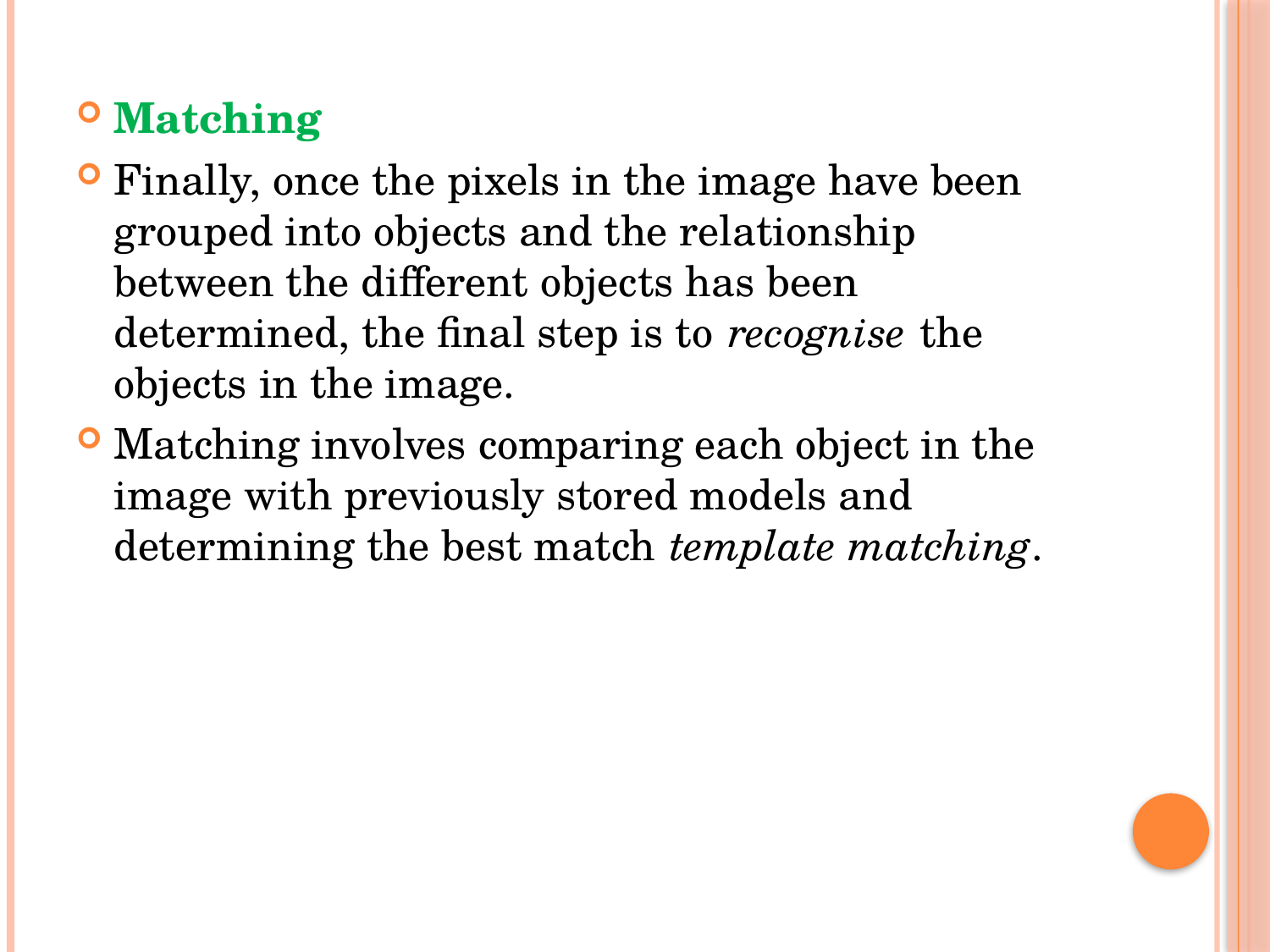

Matching
Finally, once the pixels in the image have been grouped into objects and the relationship between the different objects has been determined, the final step is to recognise the objects in the image.
Matching involves comparing each object in the image with previously stored models and determining the best match template matching.